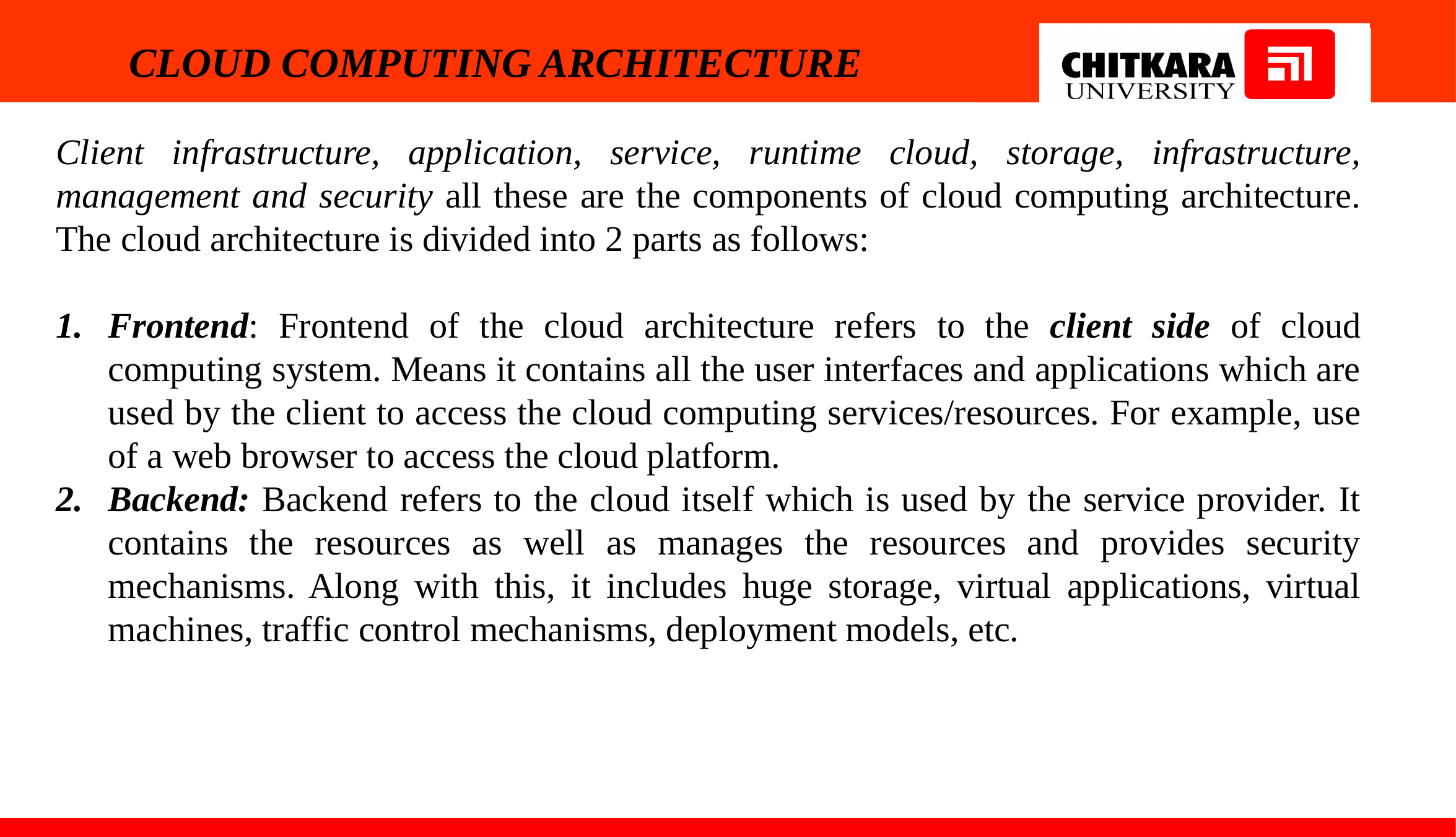

CLOUD COMPUTING ARCHITECTURE
Client infrastructure, application, service, runtime cloud, storage, infrastructure, management and security all these are the components of cloud computing architecture. The cloud architecture is divided into 2 parts as follows:

Frontend: Frontend of the cloud architecture refers to the client side of cloud computing system. Means it contains all the user interfaces and applications which are used by the client to access the cloud computing services/resources. For example, use of a web browser to access the cloud platform.
Backend: Backend refers to the cloud itself which is used by the service provider. It contains the resources as well as manages the resources and provides security mechanisms. Along with this, it includes huge storage, virtual applications, virtual machines, traffic control mechanisms, deployment models, etc.